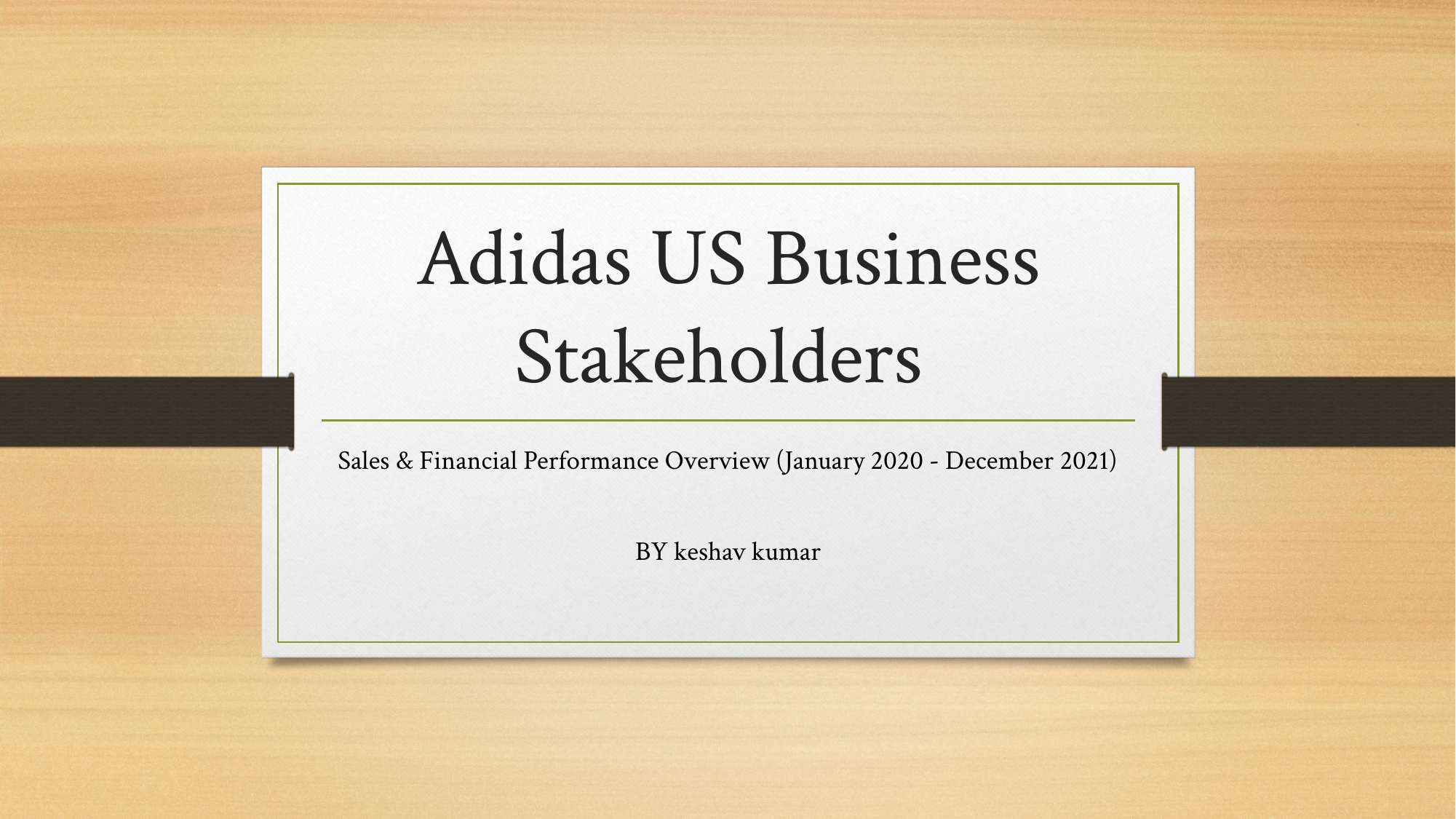

# Adidas US Business Stakeholders
Sales & Financial Performance Overview (January 2020 - December 2021)

BY keshav kumar